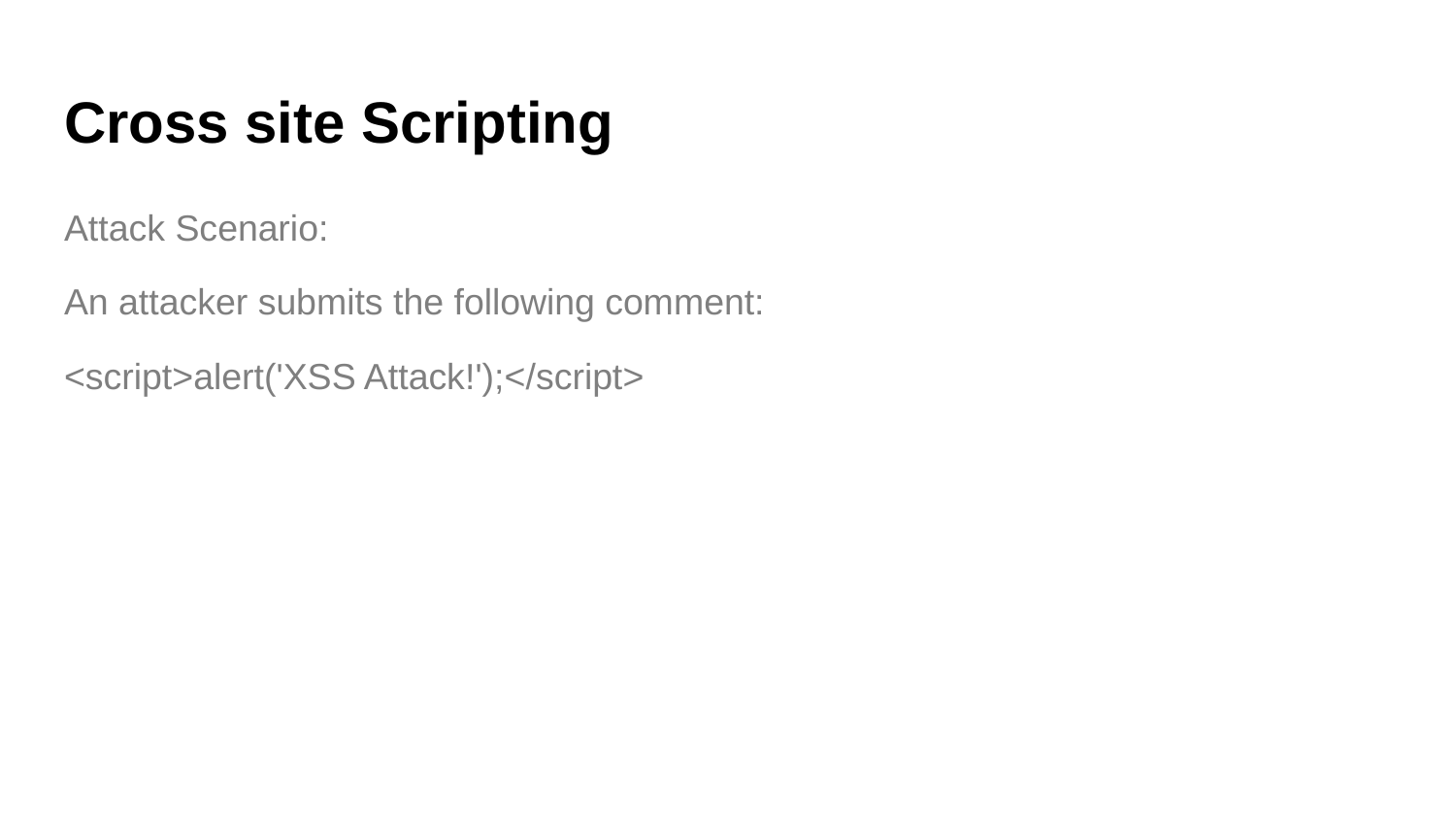

# Cross site Scripting
Attack Scenario:
An attacker submits the following comment:
<script>alert('XSS Attack!');</script>